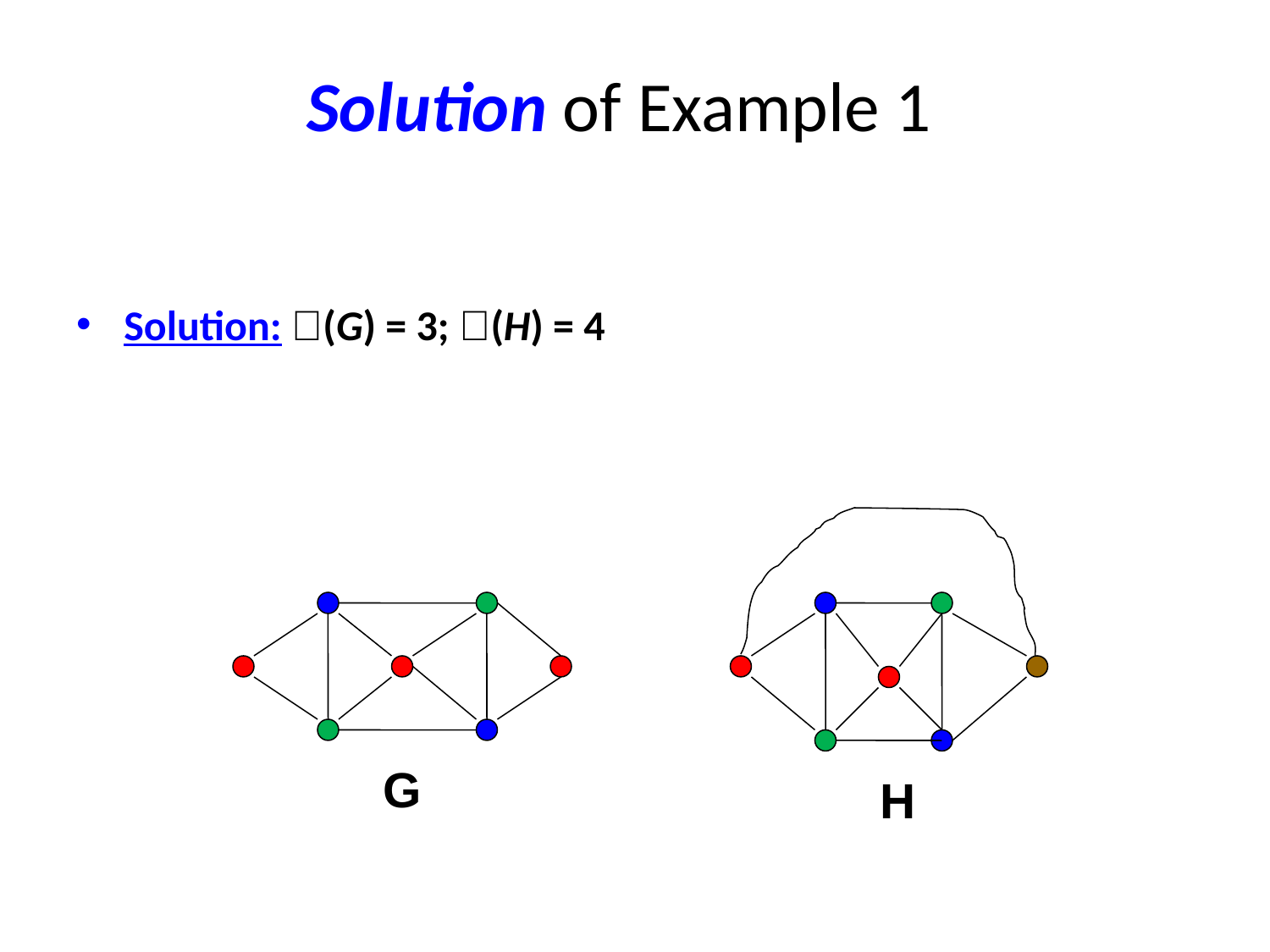

# Solution of Example 1
Solution: χ(G) = 3; χ(H) = 4

G
H